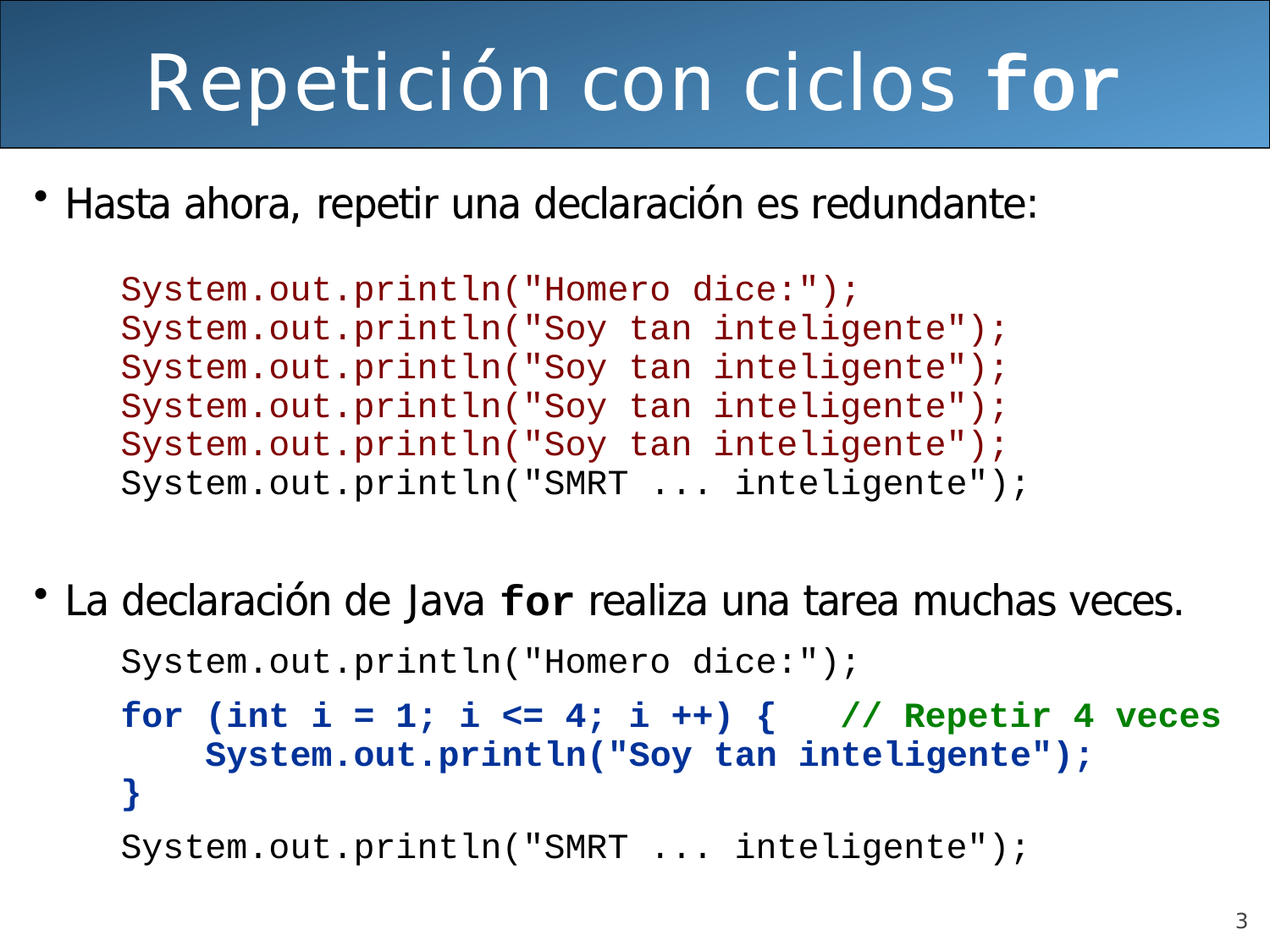

# Repetición con ciclos for
Hasta ahora, repetir una declaración es redundante:

	System.out.println("Homero dice:");
	System.out.println("Soy tan inteligente");
	System.out.println("Soy tan inteligente");
	System.out.println("Soy tan inteligente");
	System.out.println("Soy tan inteligente");
	System.out.println("SMRT ... inteligente");

La declaración de Java for realiza una tarea muchas veces.

	System.out.println("Homero dice:");

	for (int i = 1; i <= 4; i ++) {   // Repetir 4 veces
	    System.out.println("Soy tan inteligente");
	}

	System.out.println("SMRT ... inteligente");